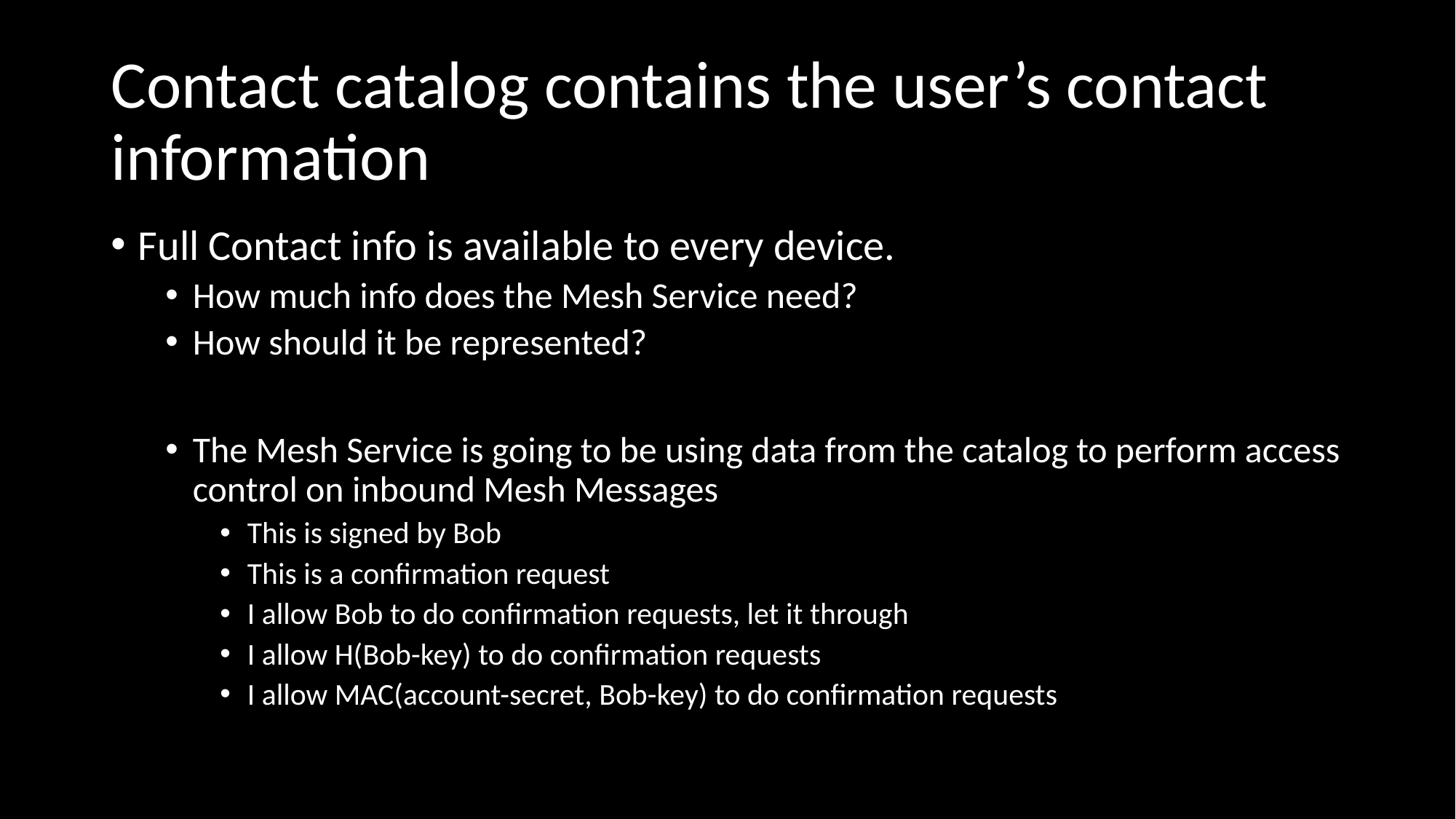

# Contact catalog contains the user’s contact information
Full Contact info is available to every device.
How much info does the Mesh Service need?
How should it be represented?

The Mesh Service is going to be using data from the catalog to perform access control on inbound Mesh Messages
This is signed by Bob
This is a confirmation request
I allow Bob to do confirmation requests, let it through
I allow H(Bob-key) to do confirmation requests
I allow MAC(account-secret, Bob-key) to do confirmation requests